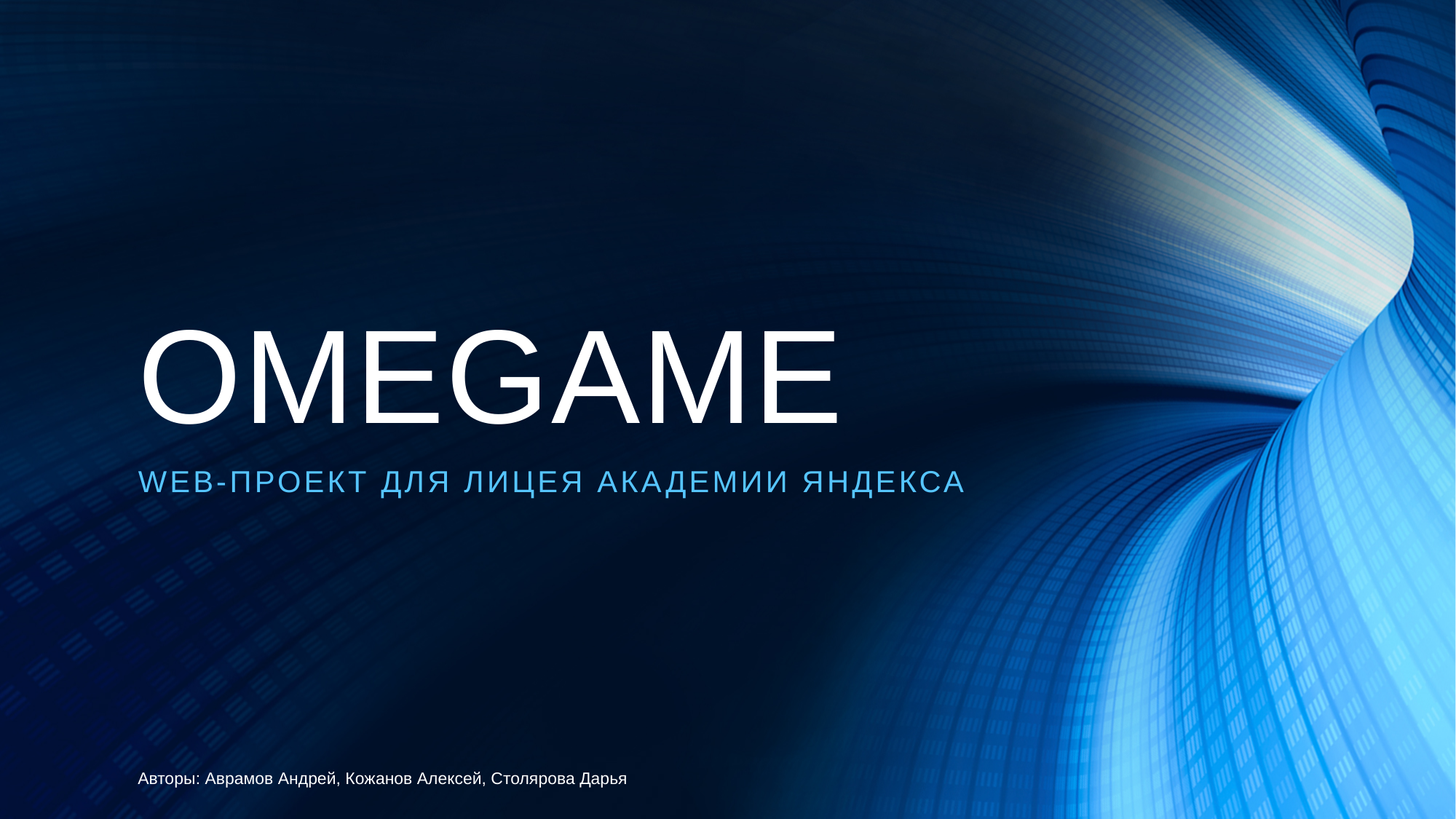

# OMEGAME
wEB-проект для лицея академии яндекса

Авторы: Аврамов Андрей, Кожанов Алексей, Столярова Дарья